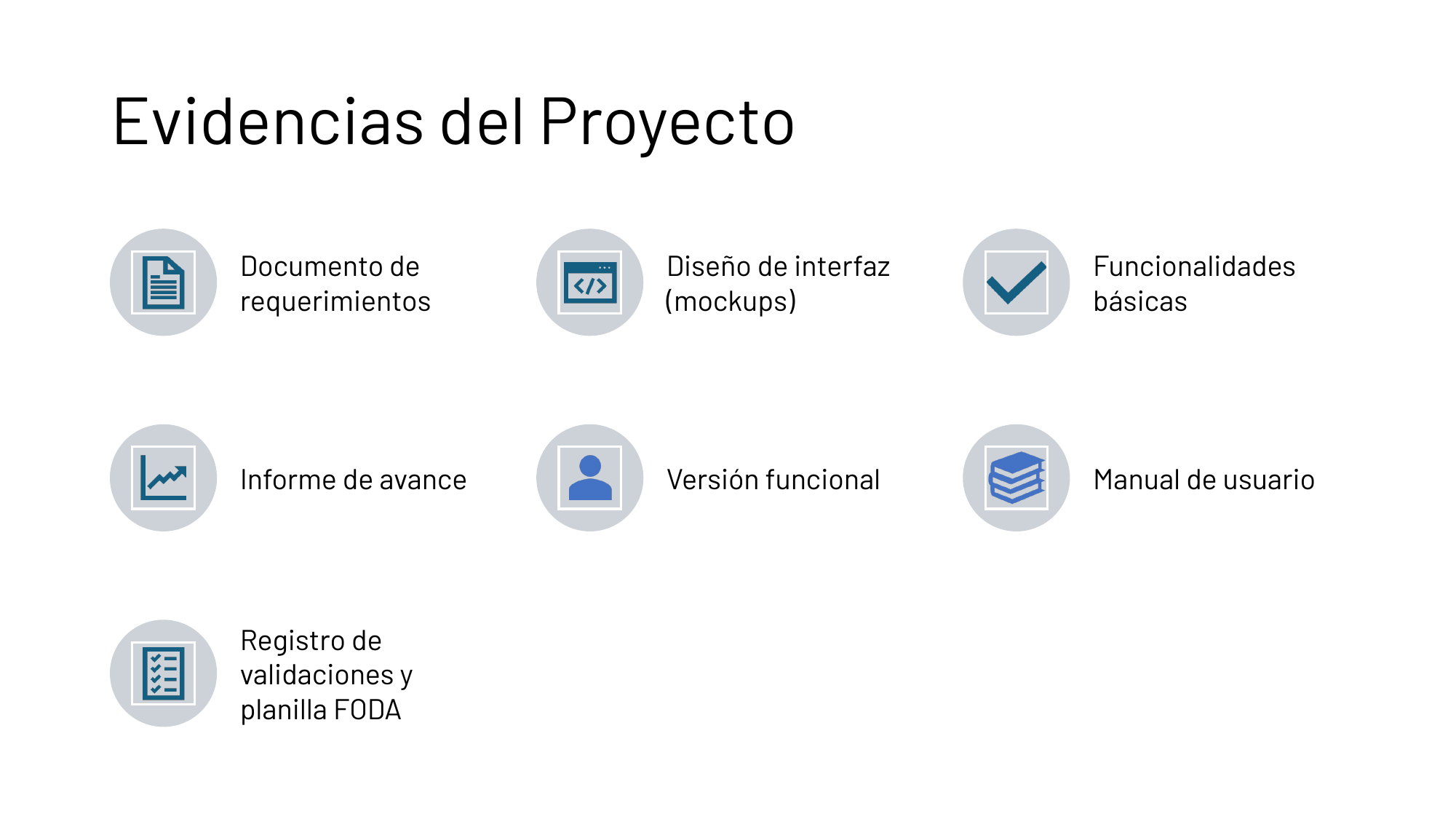

# Evidencias del Proyecto
Documento de requerimientos
Diseño de interfaz (mockups)
Funcionalidades básicas
Informe de avance
Versión funcional
Manual de usuario
Registro de validaciones y planilla FODA